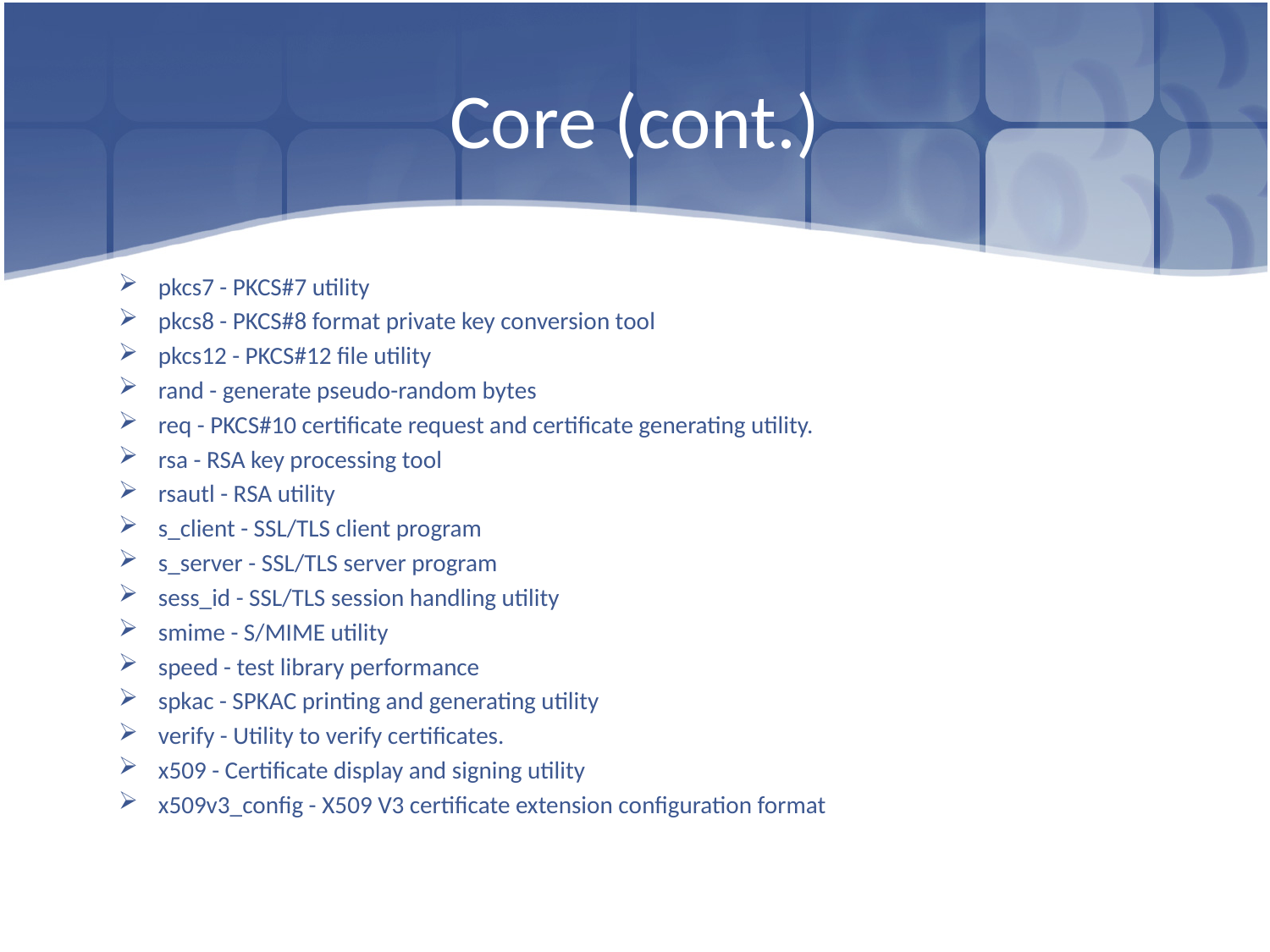

# Core (cont.)
pkcs7 - PKCS#7 utility
pkcs8 - PKCS#8 format private key conversion tool
pkcs12 - PKCS#12 file utility
rand - generate pseudo-random bytes
req - PKCS#10 certificate request and certificate generating utility.
rsa - RSA key processing tool
rsautl - RSA utility
s_client - SSL/TLS client program
s_server - SSL/TLS server program
sess_id - SSL/TLS session handling utility
smime - S/MIME utility
speed - test library performance
spkac - SPKAC printing and generating utility
verify - Utility to verify certificates.
x509 - Certificate display and signing utility
x509v3_config - X509 V3 certificate extension configuration format